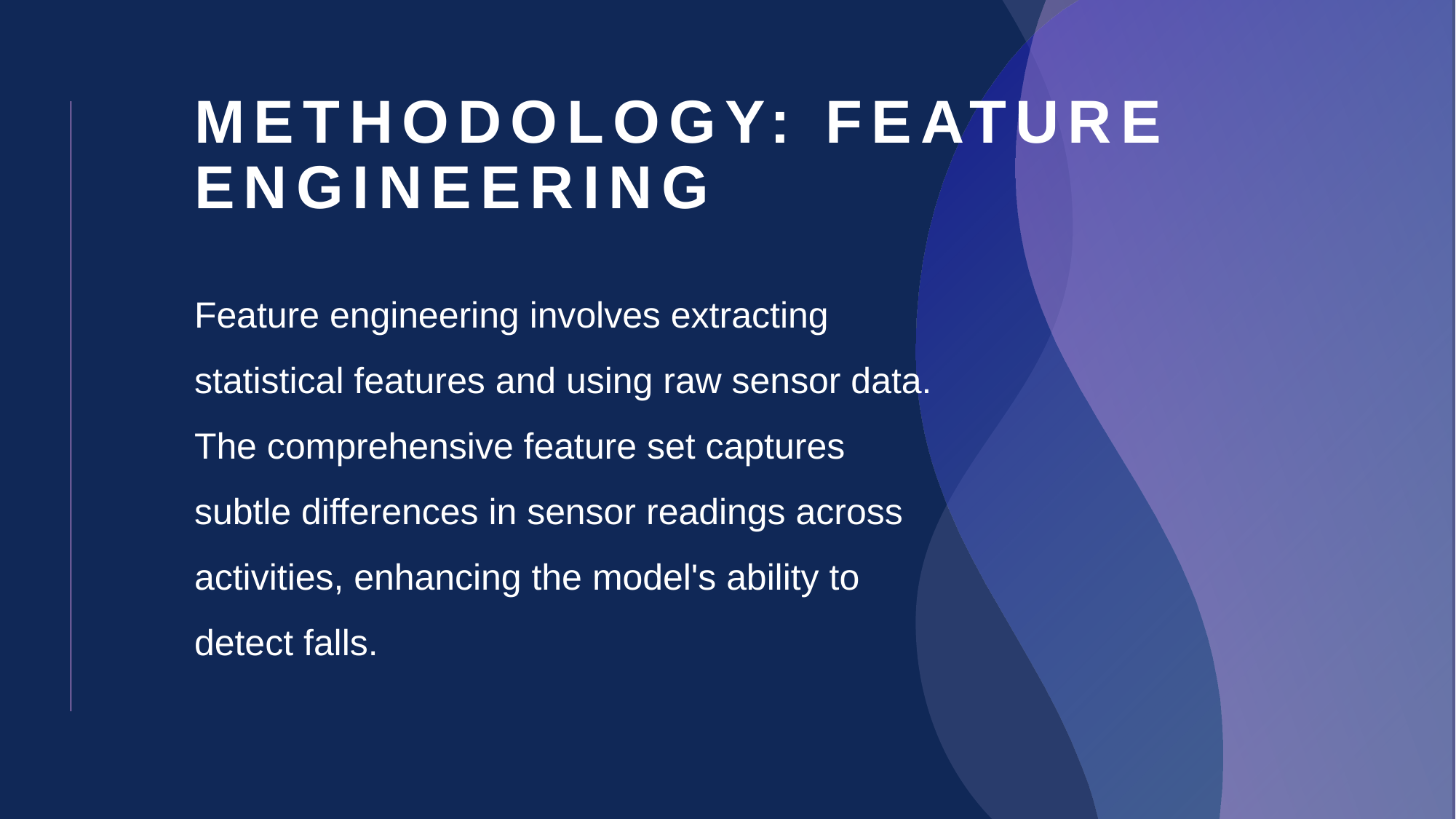

# Methodology: Feature Engineering
Feature engineering involves extracting statistical features and using raw sensor data. The comprehensive feature set captures subtle differences in sensor readings across activities, enhancing the model's ability to detect falls.